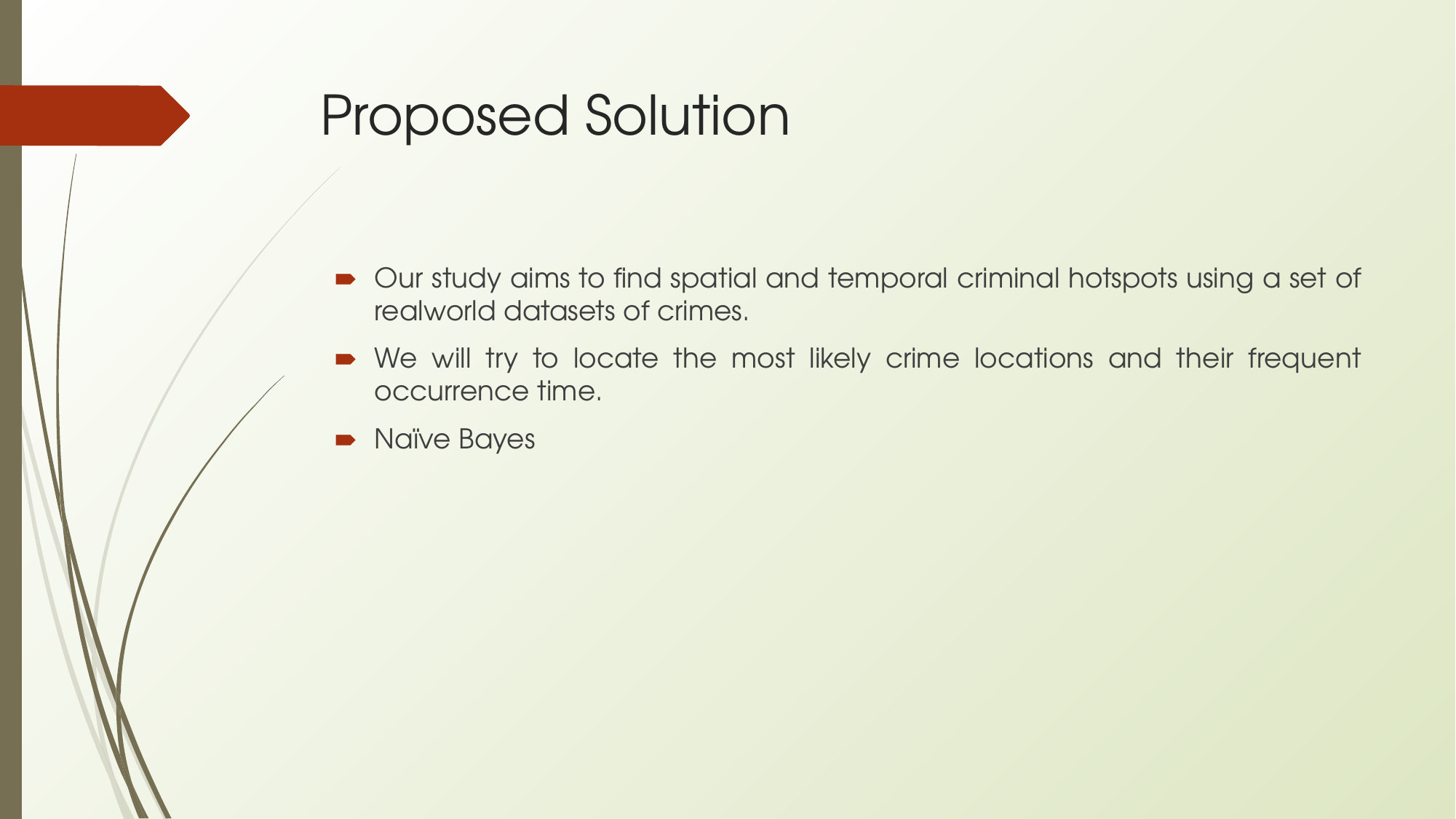

# Proposed Solution
Our study aims to find spatial and temporal criminal hotspots using a set of realworld datasets of crimes.
We will try to locate the most likely crime locations and their frequent occurrence time.
Naïve Bayes